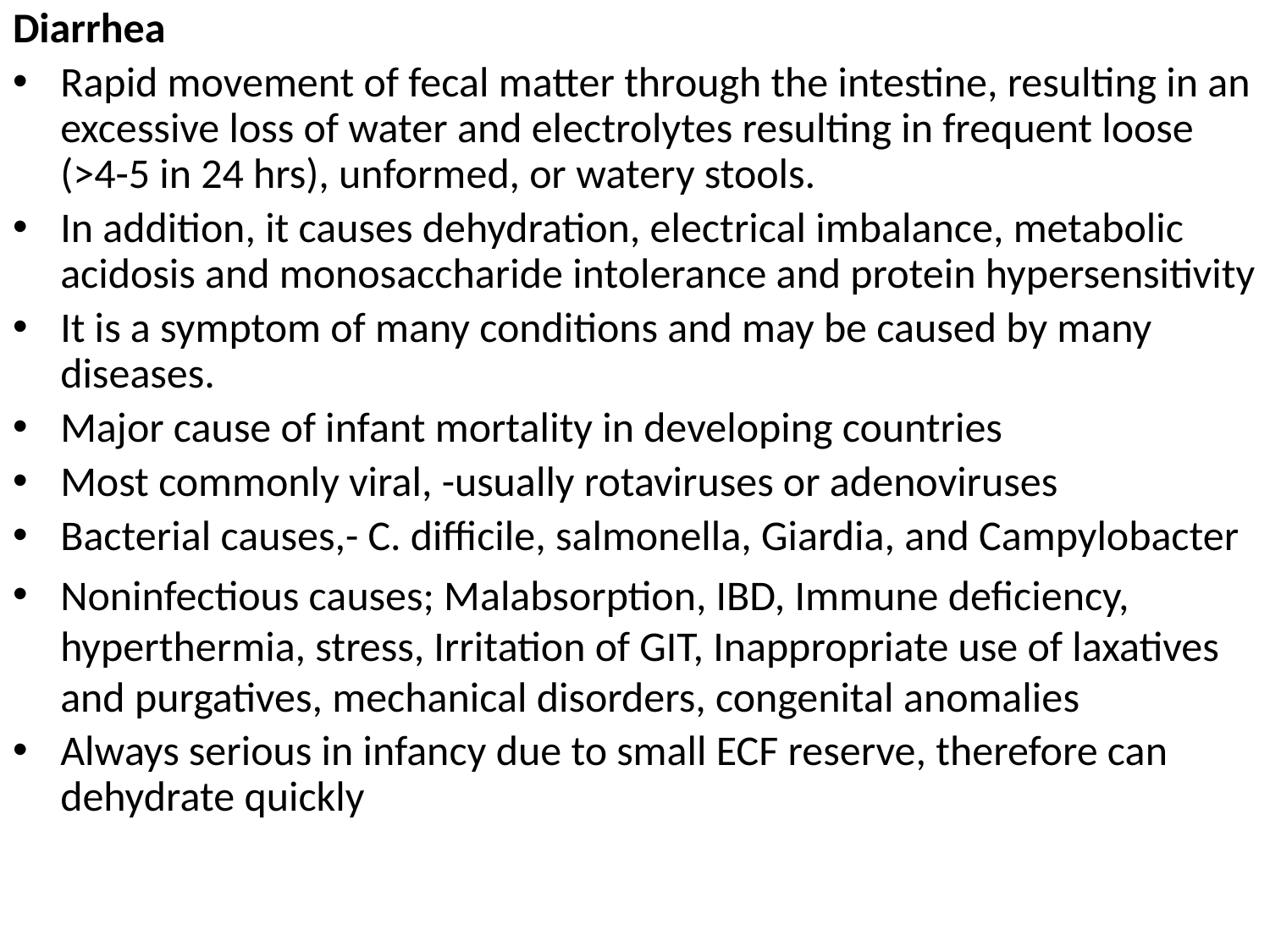

Diarrhea
Rapid movement of fecal matter through the intestine, resulting in an excessive loss of water and electrolytes resulting in frequent loose (>4-5 in 24 hrs), unformed, or watery stools.
In addition, it causes dehydration, electrical imbalance, metabolic acidosis and monosaccharide intolerance and protein hypersensitivity
It is a symptom of many conditions and may be caused by many diseases.
Major cause of infant mortality in developing countries
Most commonly viral, -usually rotaviruses or adenoviruses
Bacterial causes,- C. difficile, salmonella, Giardia, and Campylobacter
Noninfectious causes; Malabsorption, IBD, Immune deficiency, hyperthermia, stress, Irritation of GIT, Inappropriate use of laxatives and purgatives, mechanical disorders, congenital anomalies
Always serious in infancy due to small ECF reserve, therefore can dehydrate quickly